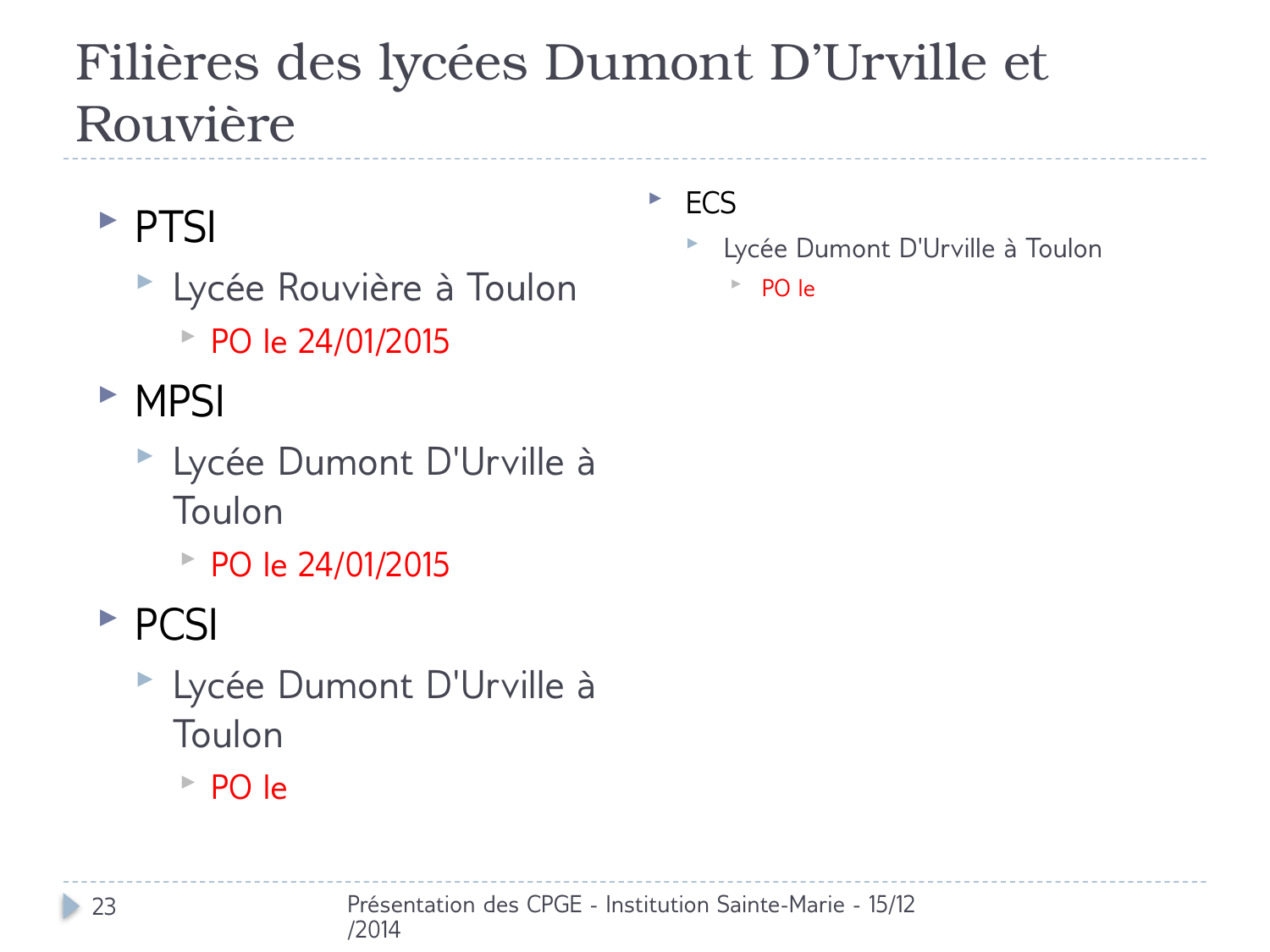

# Filières des lycées Dumont D’Urville et Rouvière
ECS
Lycée Dumont D'Urville à Toulon
PO le
PTSI
Lycée Rouvière à Toulon
PO le 24/01/2015
MPSI
Lycée Dumont D'Urville à Toulon
PO le 24/01/2015
PCSI
Lycée Dumont D'Urville à Toulon
PO le
Présentation des CPGE - Institution Sainte-Marie - 15/12/2014
23